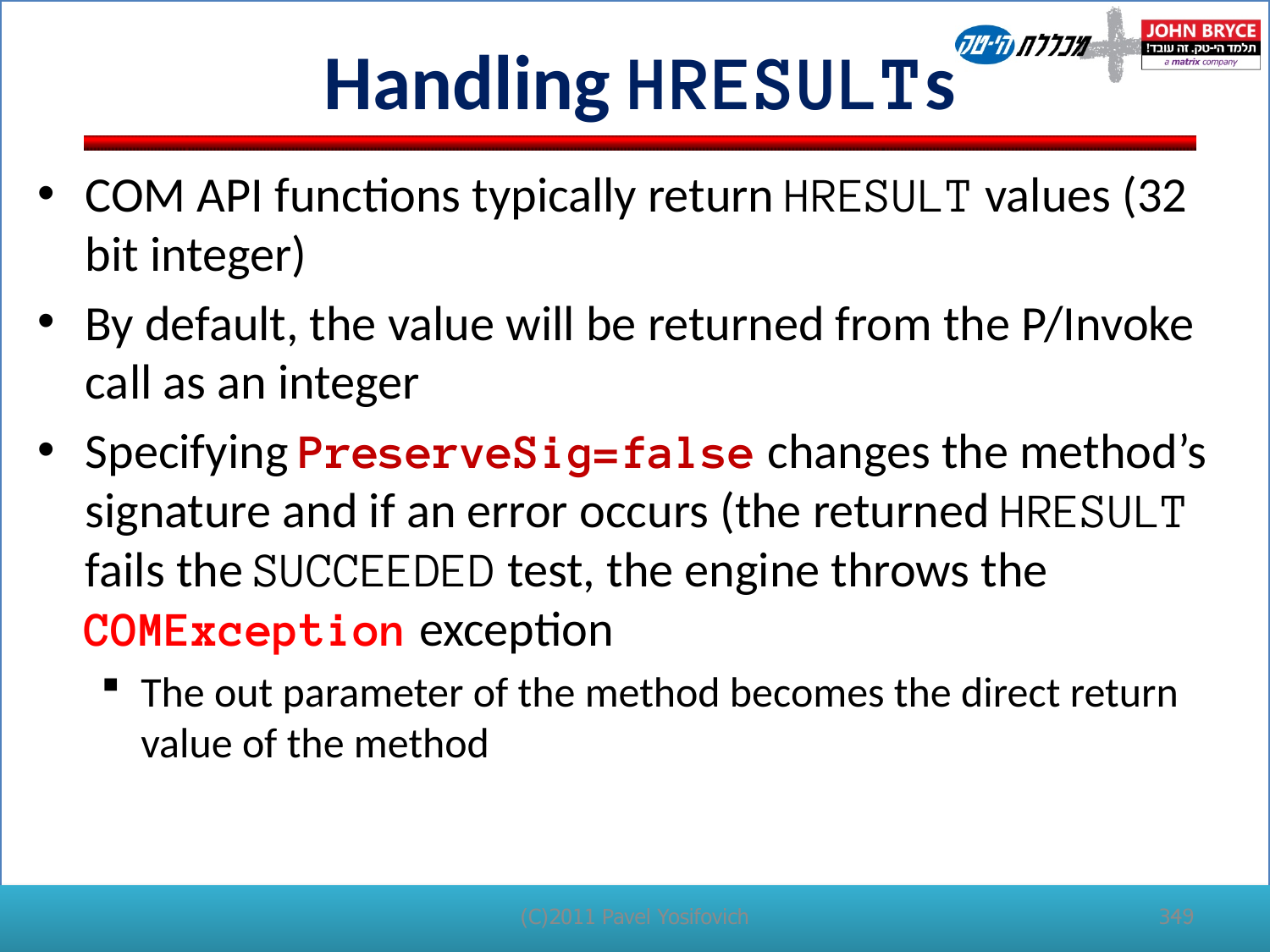

# Handling HRESULTs
COM API functions typically return HRESULT values (32 bit integer)
By default, the value will be returned from the P/Invoke call as an integer
Specifying PreserveSig=false changes the method’s signature and if an error occurs (the returned HRESULT fails the SUCCEEDED test, the engine throws the COMException exception
The out parameter of the method becomes the direct return value of the method
(C)2011 Pavel Yosifovich
349